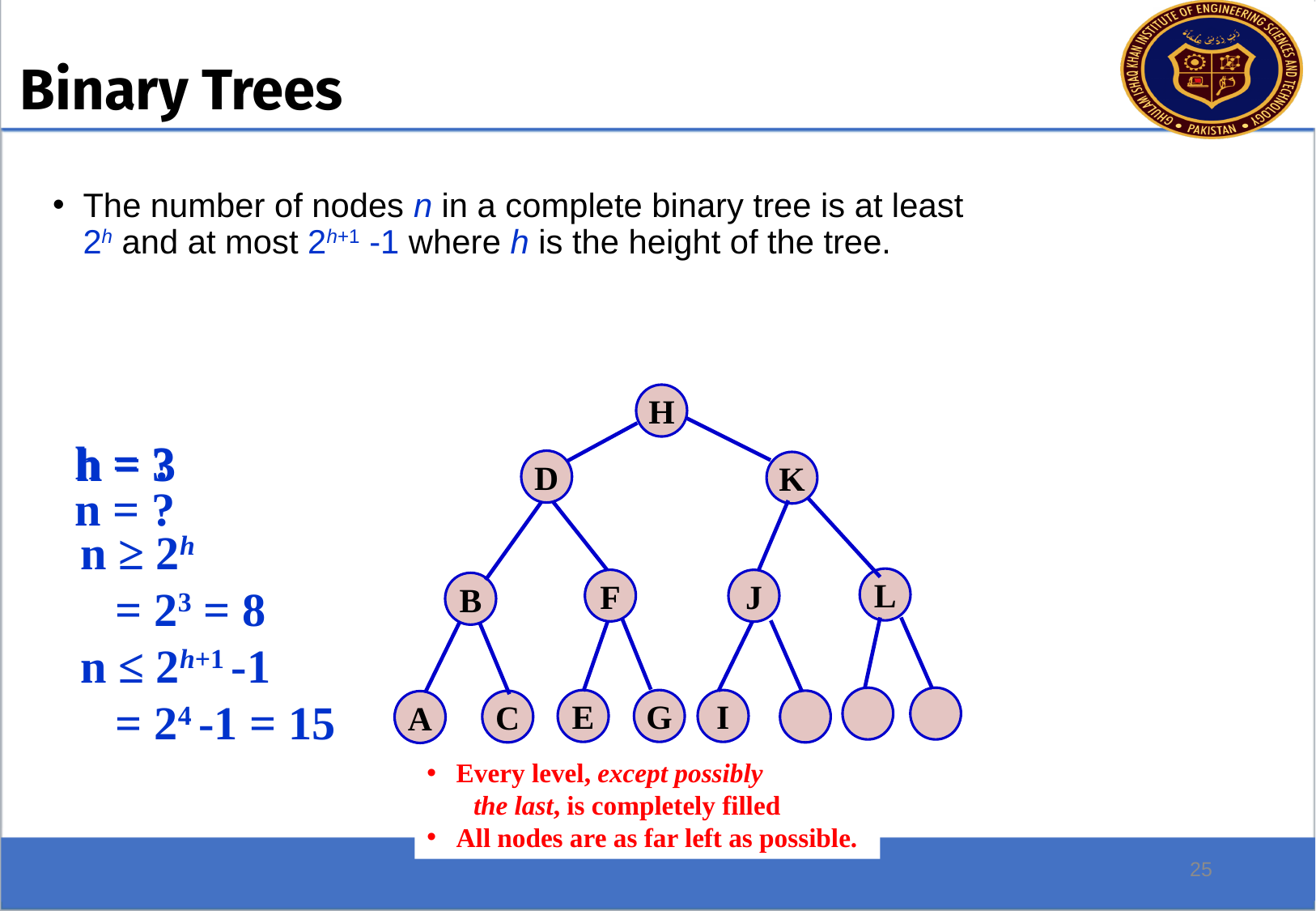

Binary Trees
The number of nodes n in a complete binary tree is at least 2h and at most 2h+1 -1 where h is the height of the tree.

H

 h = ?
 h = 3
D
K
 n = ?

 n ≥ 2h
    = 23 = 8
 n ≤ 2h+1 -1
    = 24 -1 = 15
L
F
J
B

E
G
I
C

A
   Every level, except possibly
       the last, is completely filled
   All nodes are as far left as possible.
25